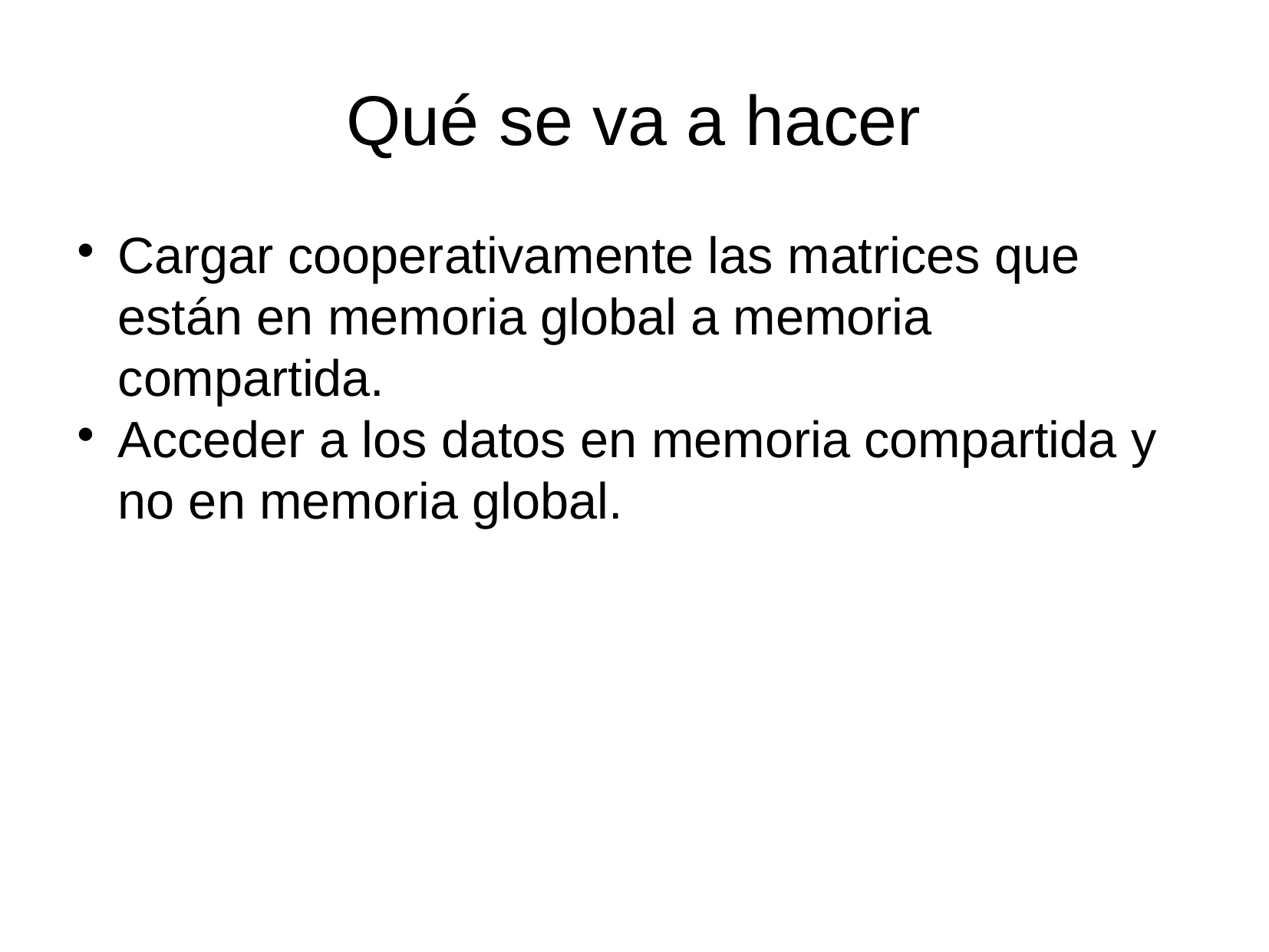

Qué se va a hacer
Cargar cooperativamente las matrices que están en memoria global a memoria compartida.
Acceder a los datos en memoria compartida y no en memoria global.